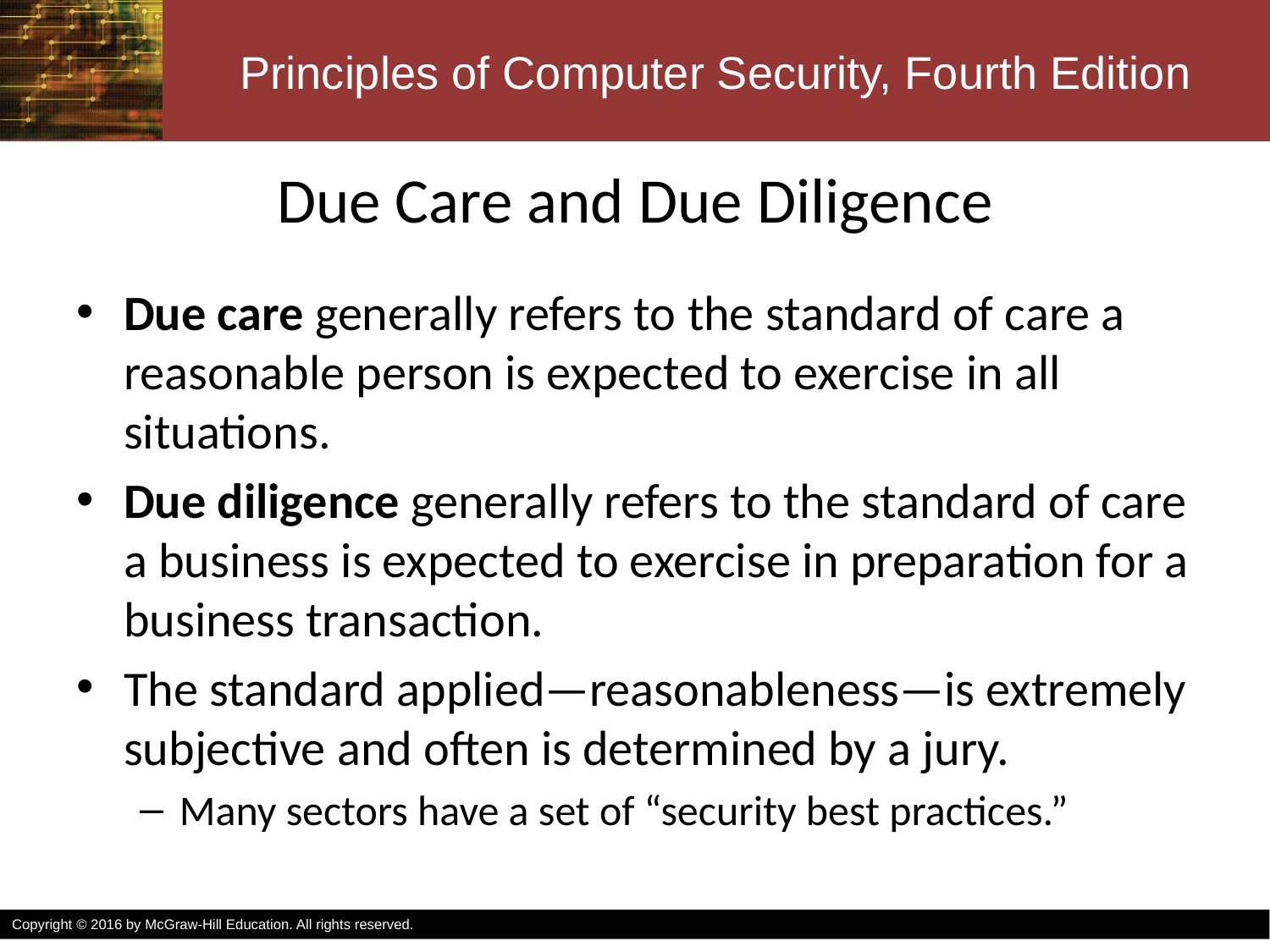

# Due Care and Due Diligence
Due care generally refers to the standard of care a reasonable person is expected to exercise in all situations.
Due diligence generally refers to the standard of care a business is expected to exercise in preparation for a business transaction.
The standard applied—reasonableness—is extremely subjective and often is determined by a jury.
Many sectors have a set of “security best practices.”